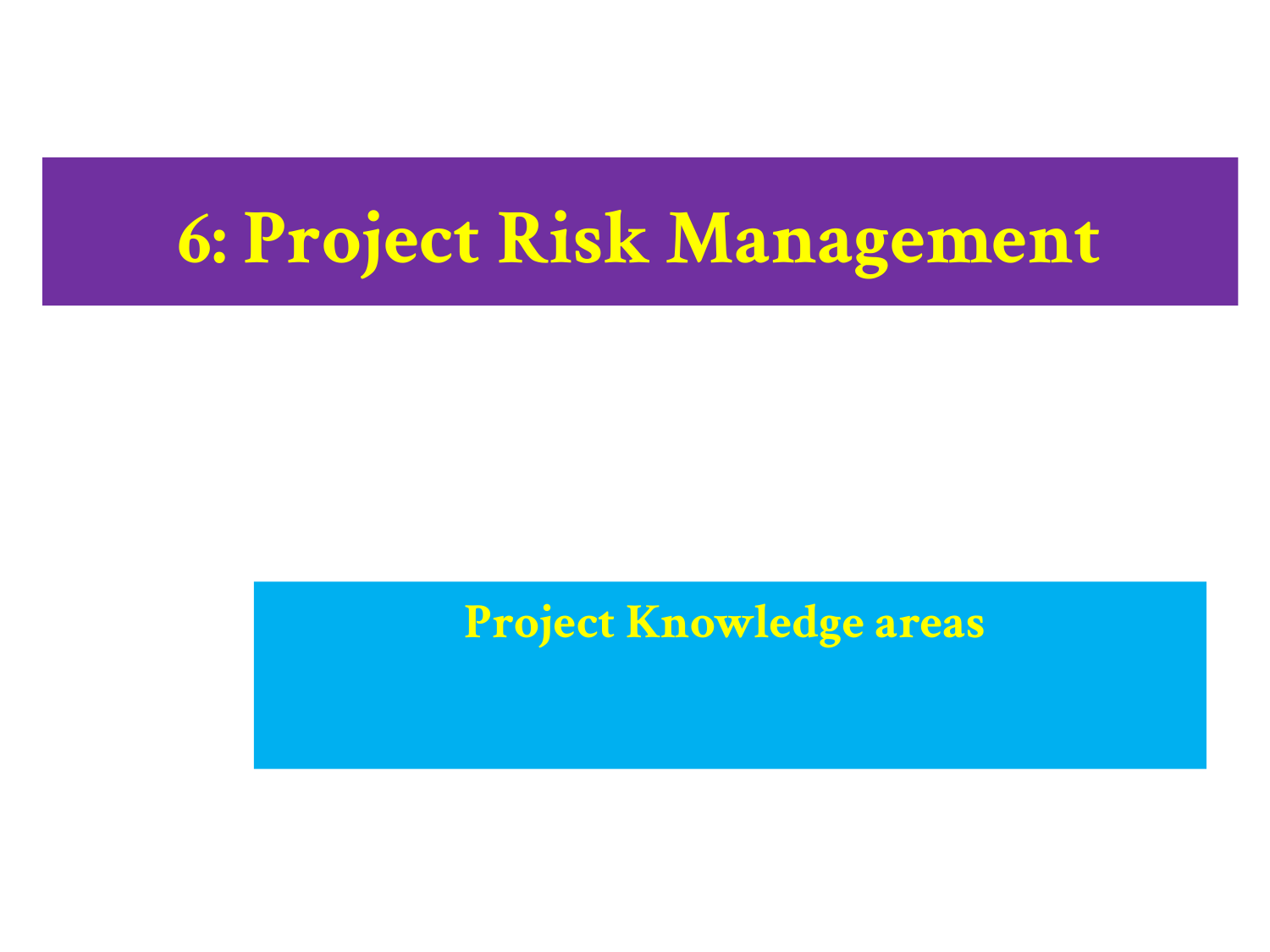

# 6: Project Risk Management
Project Knowledge areas